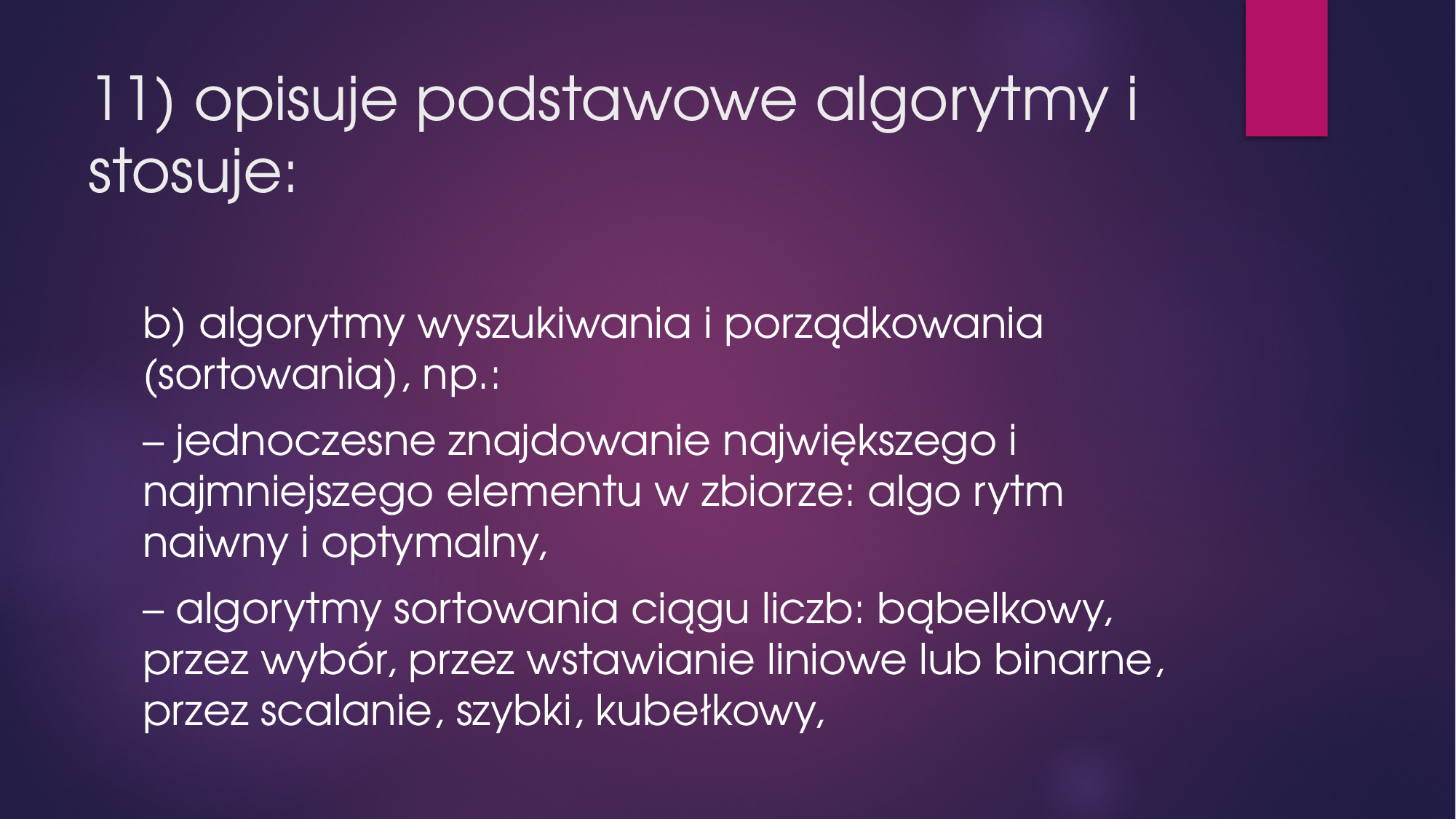

# 11) opisuje podstawowe algorytmy i stosuje:
b) algorytmy wyszukiwania i porządkowania (sortowania), np.:
– jednoczesne znajdowanie największego i najmniejszego elementu w zbiorze: algo rytm naiwny i optymalny,
– algorytmy sortowania ciągu liczb: bąbelkowy, przez wybór, przez wstawianie liniowe lub binarne, przez scalanie, szybki, kubełkowy,